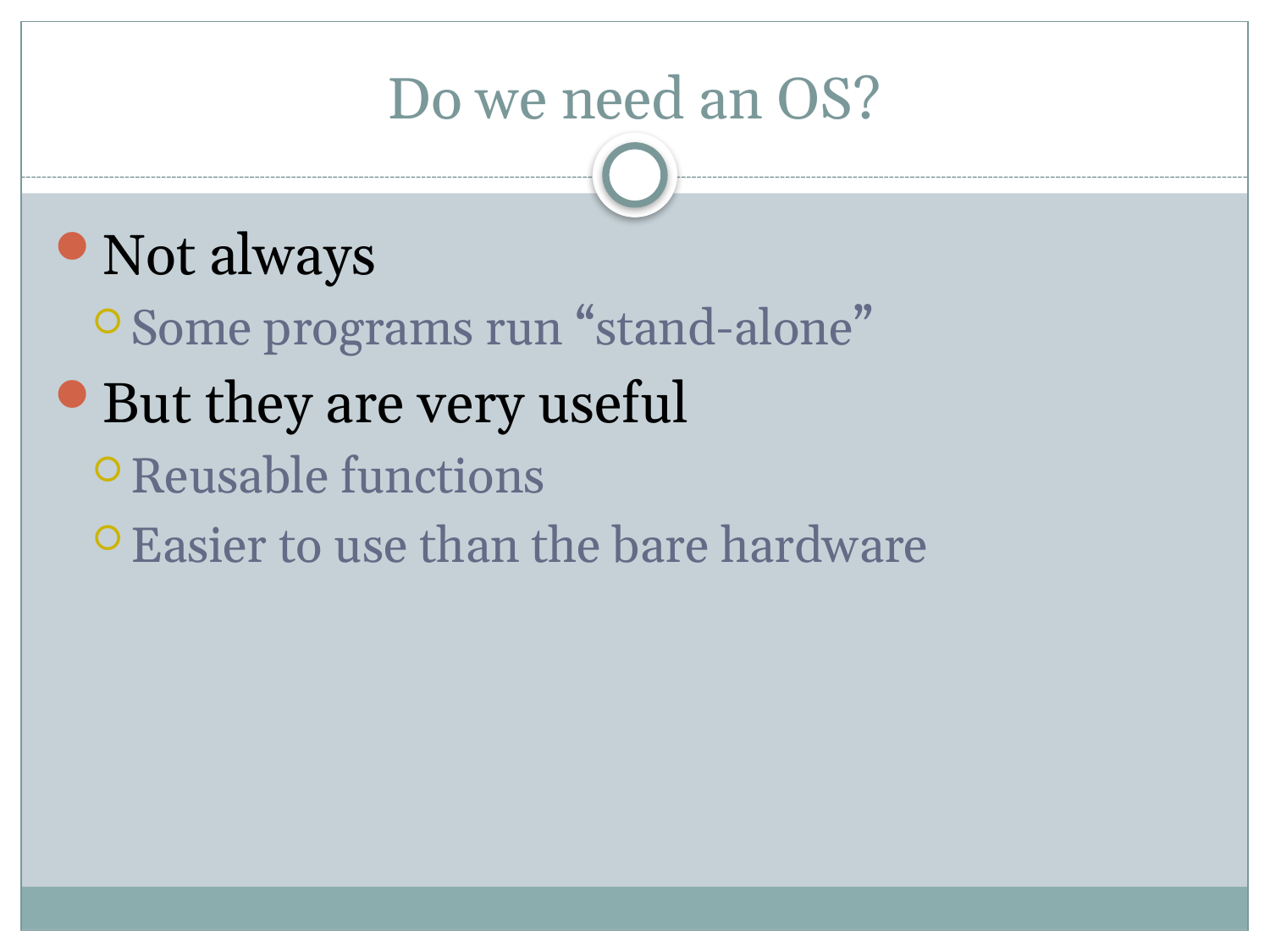

# Do we need an OS?
Not always
Some programs run “stand-alone”
But they are very useful
Reusable functions
Easier to use than the bare hardware